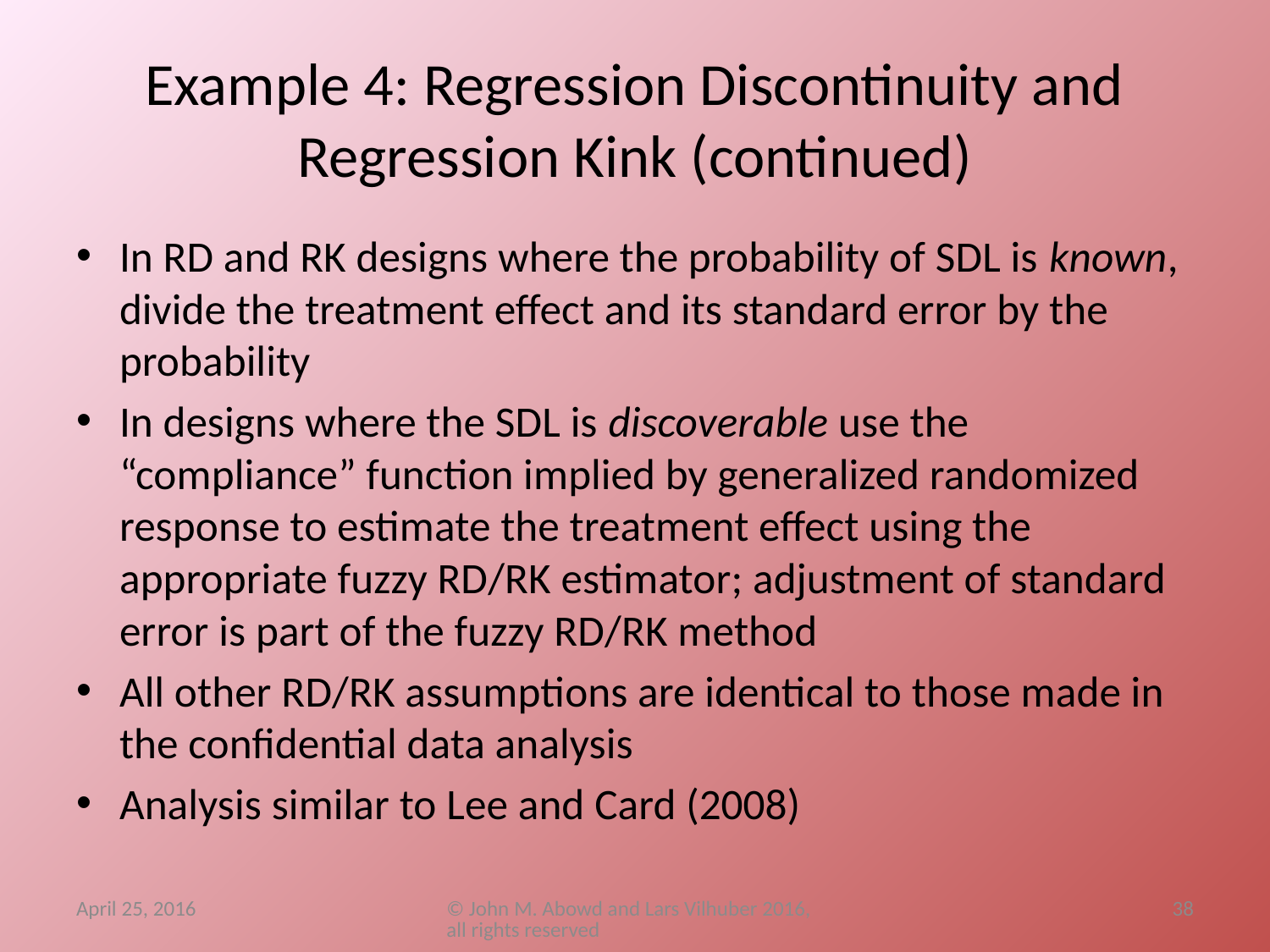

# Example 4: Regression Discontinuity and Regression Kink (continued)
In RD and RK designs where the probability of SDL is known, divide the treatment effect and its standard error by the probability
In designs where the SDL is discoverable use the “compliance” function implied by generalized randomized response to estimate the treatment effect using the appropriate fuzzy RD/RK estimator; adjustment of standard error is part of the fuzzy RD/RK method
All other RD/RK assumptions are identical to those made in the confidential data analysis
Analysis similar to Lee and Card (2008)
April 25, 2016
© John M. Abowd and Lars Vilhuber 2016, all rights reserved
38